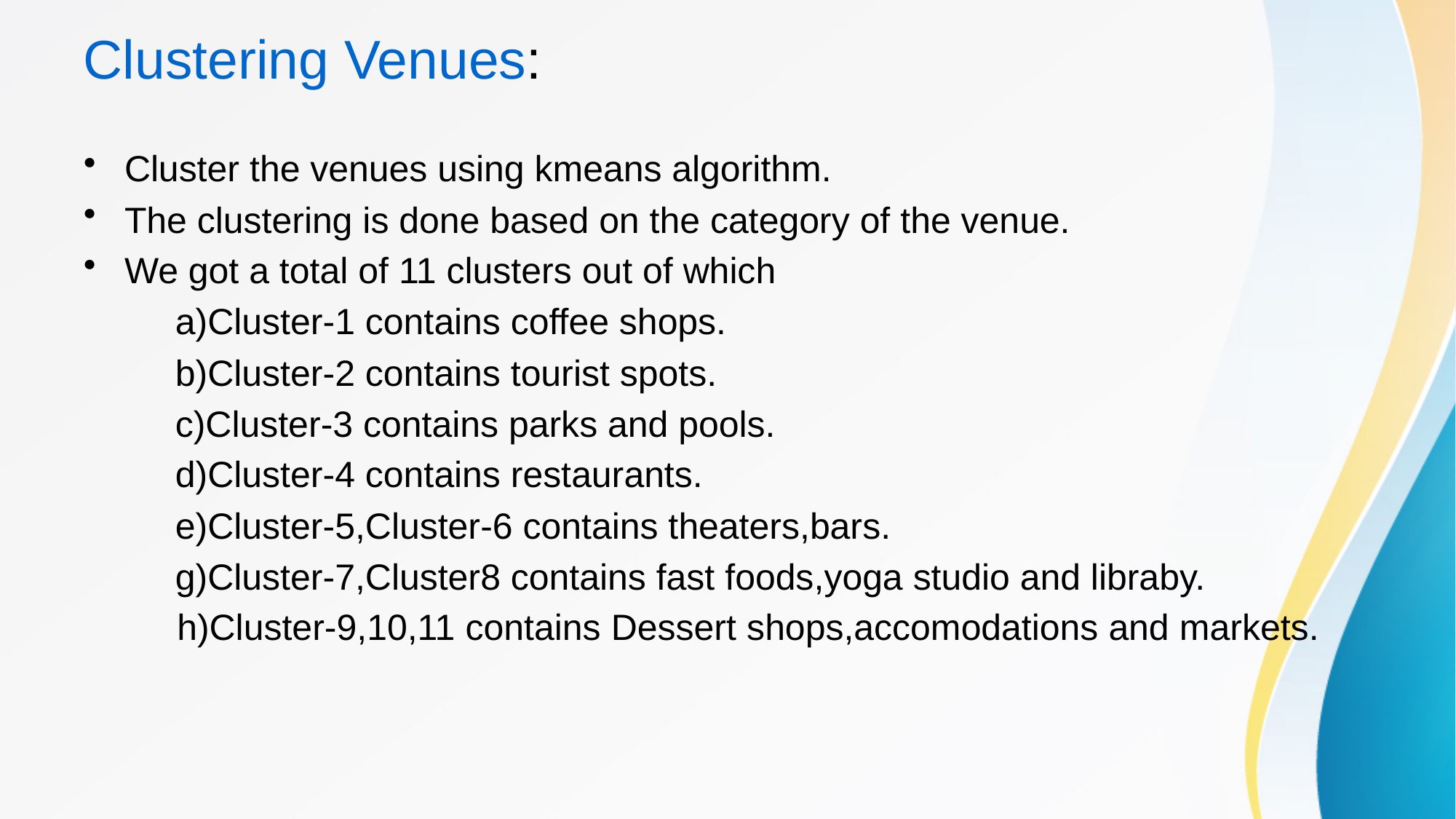

# Clustering Venues:
Cluster the venues using kmeans algorithm.
The clustering is done based on the category of the venue.
We got a total of 11 clusters out of which
         a)Cluster-1 contains coffee shops.
         b)Cluster-2 contains tourist spots.
         c)Cluster-3 contains parks and pools.
         d)Cluster-4 contains restaurants.
         e)Cluster-5,Cluster-6 contains theaters,bars.
         g)Cluster-7,Cluster8 contains fast foods,yoga studio and libraby.
         h)Cluster-9,10,11 contains Dessert shops,accomodations and markets.